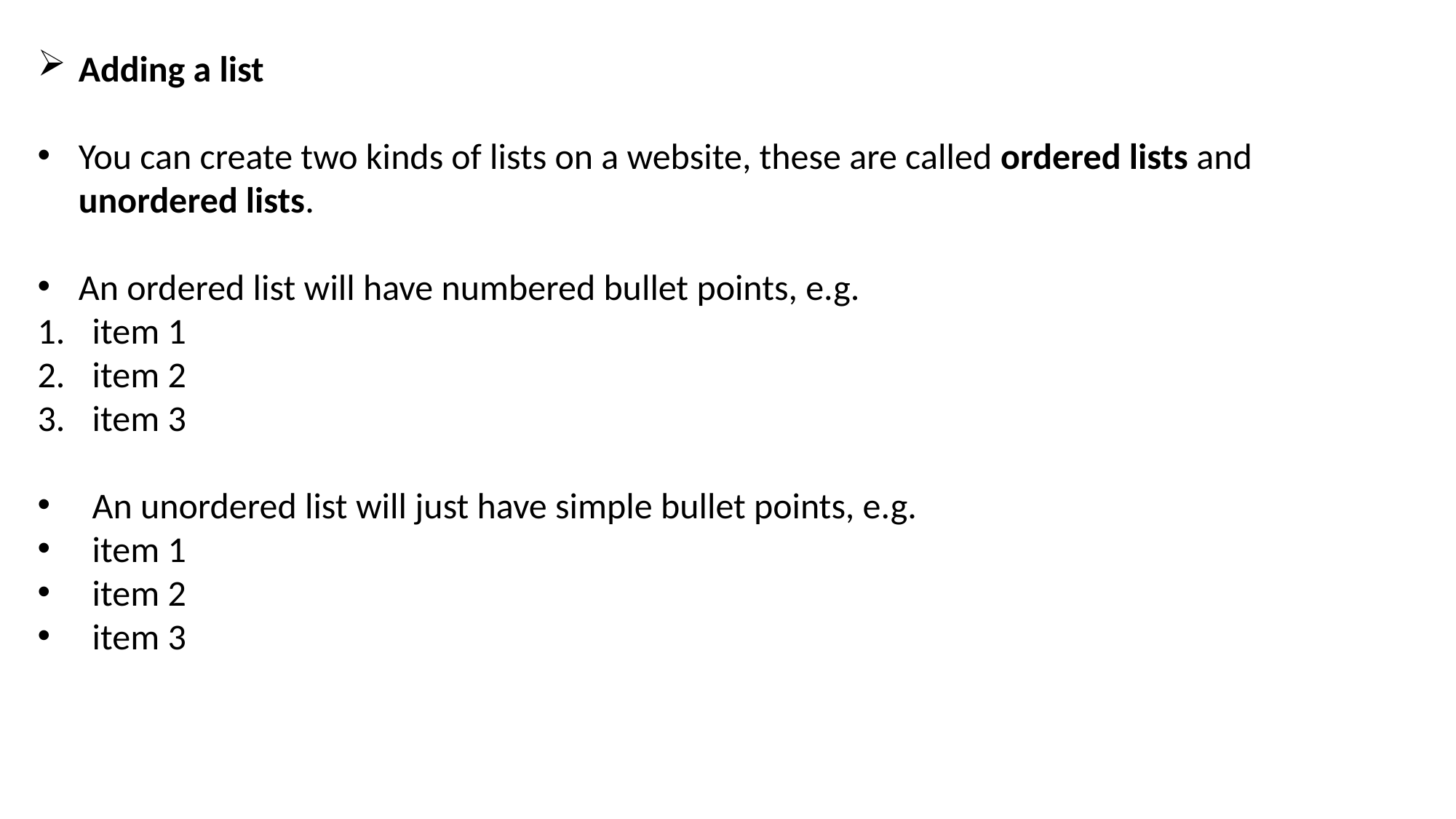

Adding a list

You can create two kinds of lists on a website, these are called ordered lists and unordered lists.

An ordered list will have numbered bullet points, e.g.
item 1
item 2
item 3

An unordered list will just have simple bullet points, e.g.
item 1
item 2
item 3